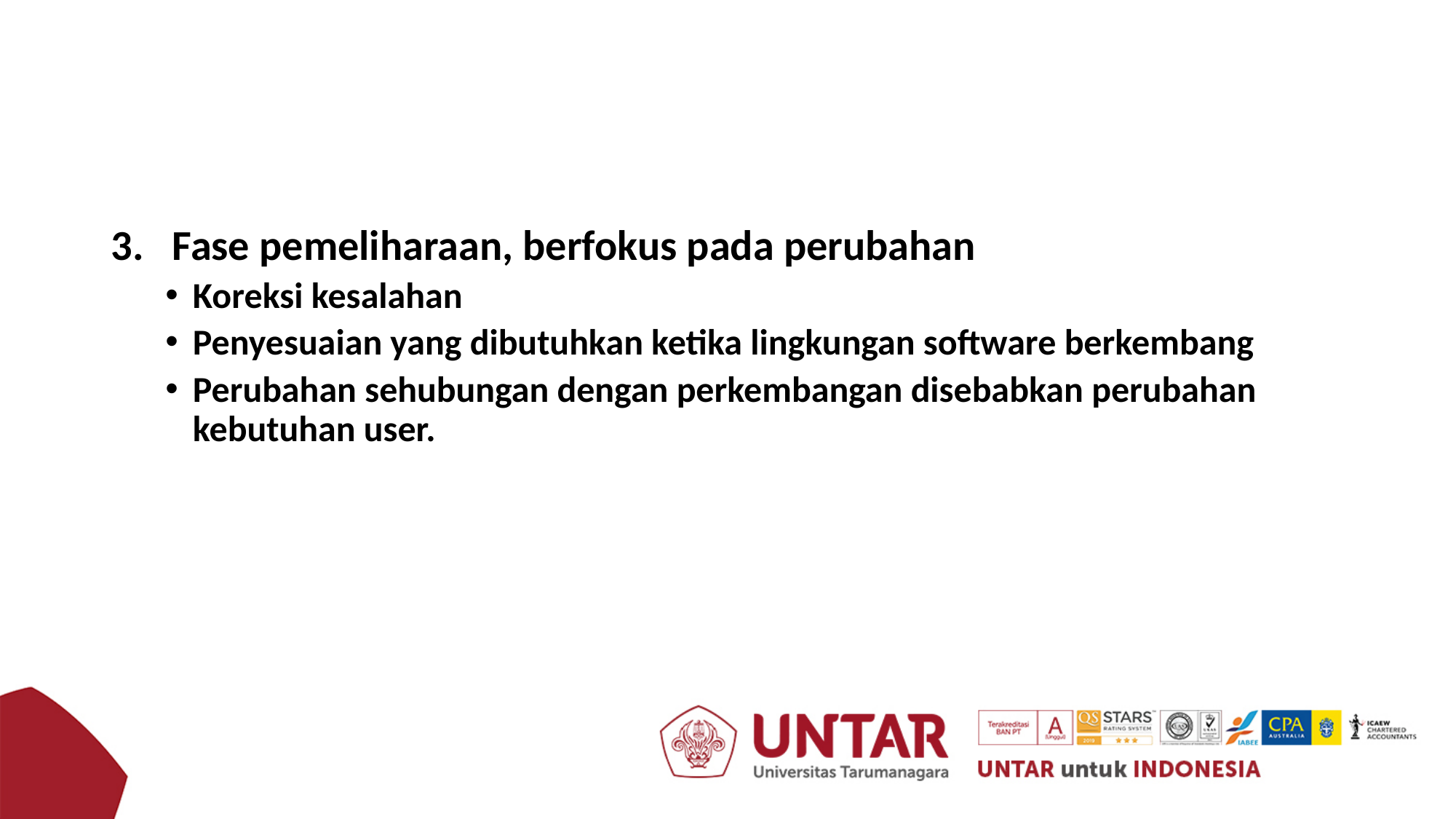

#
Fase pemeliharaan, berfokus pada perubahan
Koreksi kesalahan
Penyesuaian yang dibutuhkan ketika lingkungan software berkembang
Perubahan sehubungan dengan perkembangan disebabkan perubahan kebutuhan user.